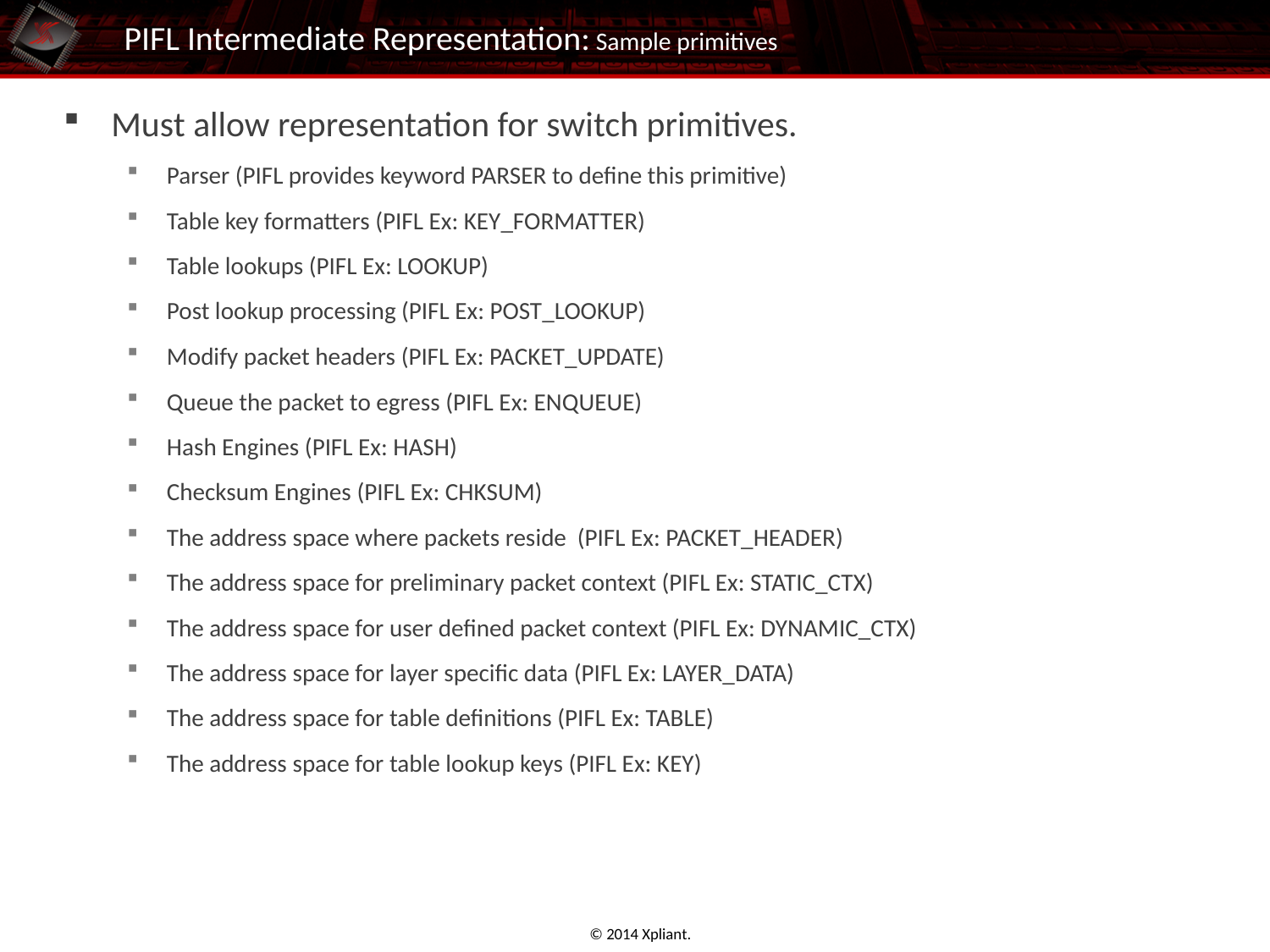

# PIFL Intermediate Representation: Sample primitives
Must allow representation for switch primitives.
Parser (PIFL provides keyword PARSER to define this primitive)
Table key formatters (PIFL Ex: KEY_FORMATTER)
Table lookups (PIFL Ex: LOOKUP)
Post lookup processing (PIFL Ex: POST_LOOKUP)
Modify packet headers (PIFL Ex: PACKET_UPDATE)
Queue the packet to egress (PIFL Ex: ENQUEUE)
Hash Engines (PIFL Ex: HASH)
Checksum Engines (PIFL Ex: CHKSUM)
The address space where packets reside  (PIFL Ex: PACKET_HEADER)
The address space for preliminary packet context (PIFL Ex: STATIC_CTX)
The address space for user defined packet context (PIFL Ex: DYNAMIC_CTX)
The address space for layer specific data (PIFL Ex: LAYER_DATA)
The address space for table definitions (PIFL Ex: TABLE)
The address space for table lookup keys (PIFL Ex: KEY)

© 2014 Xpliant.